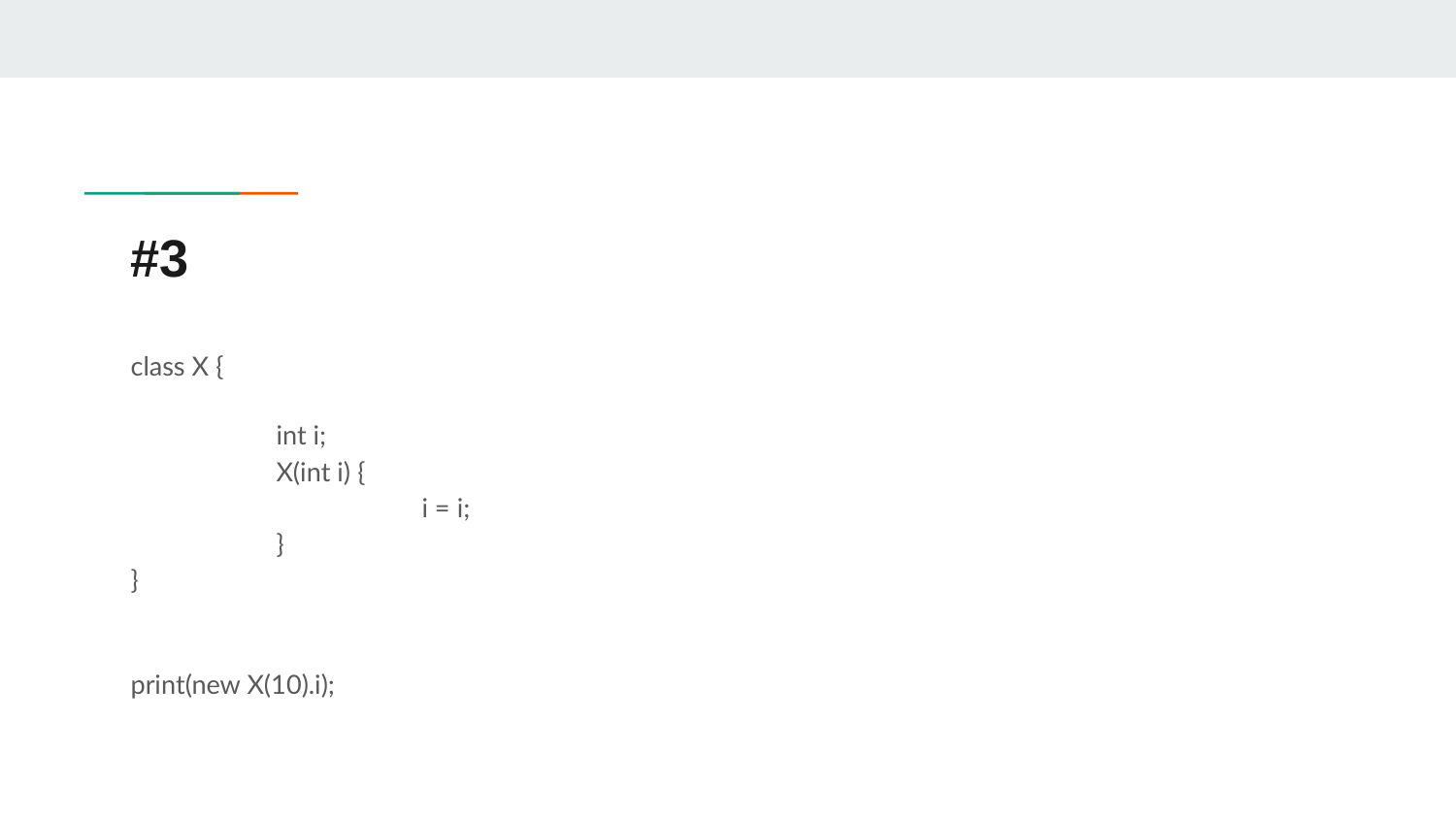

# #3
class X {
	int i;
	X(int i) {
		i = i;
	}
}
print(new X(10).i);